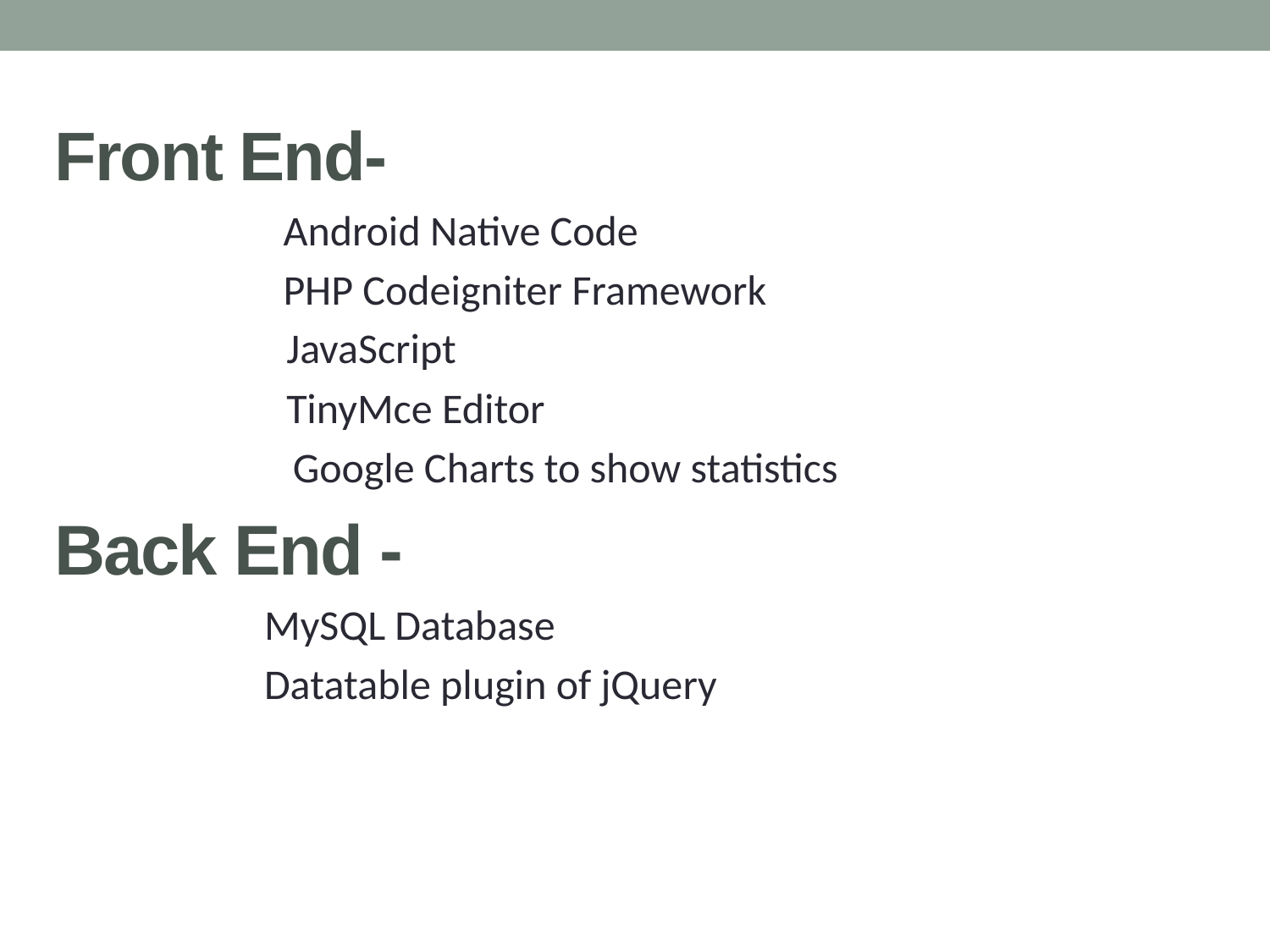

Front End-
                        Android Native Code
                        PHP Codeigniter Framework
    	           JavaScript
    	           TinyMce Editor
                         Google Charts to show statistics
Back End -
                      MySQL Database
                      Datatable plugin of jQuery